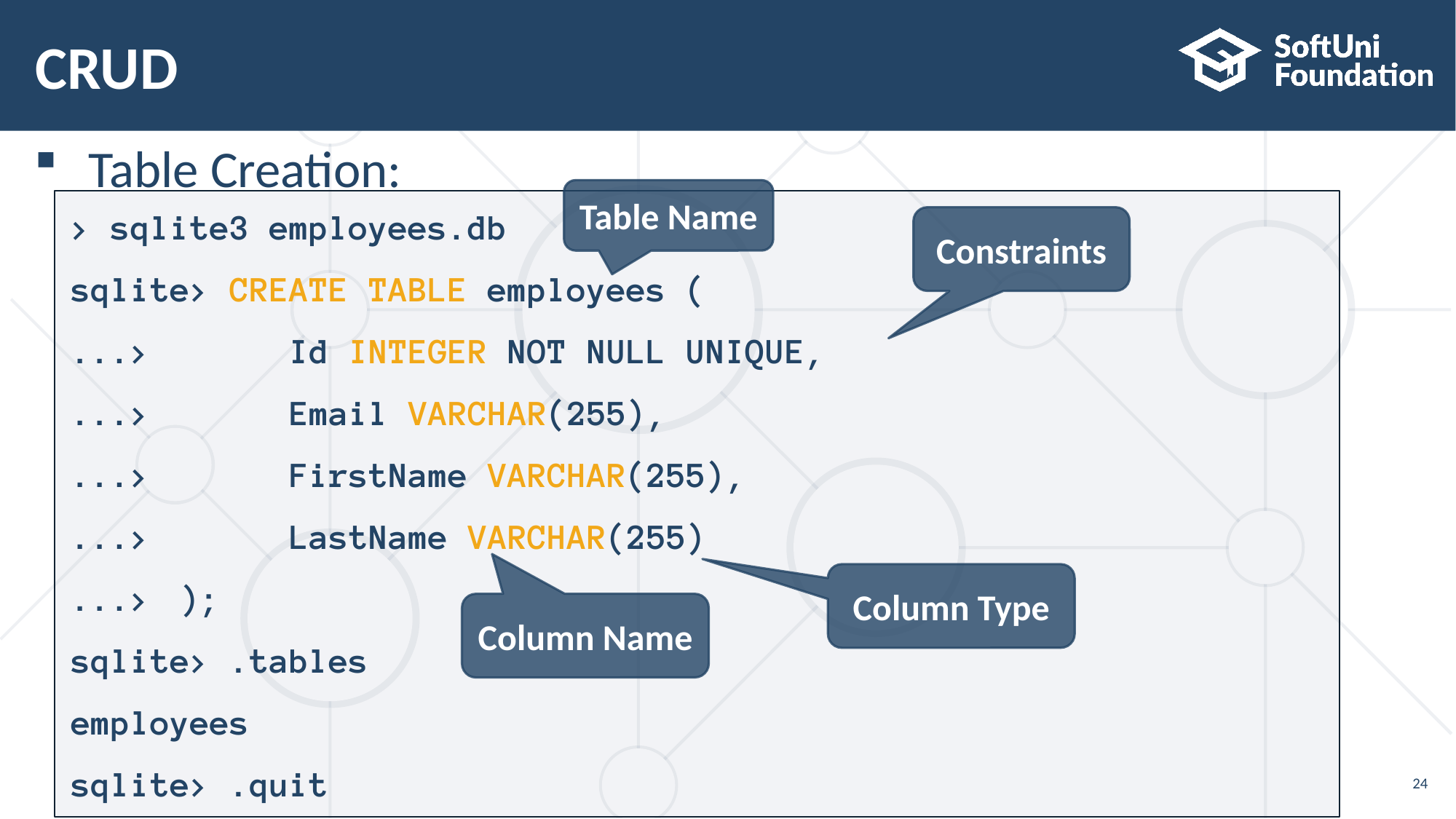

# CRUD
Table Creation:
Table Name
> sqlite3 employees.db
sqlite> CREATE TABLE employees (
...>		Id INTEGER NOT NULL UNIQUE,
...> 		Email VARCHAR(255),
...>		FirstName VARCHAR(255),
...>		LastName VARCHAR(255)
...>	);
sqlite> .tables
employees
sqlite> .quit
Constraints
Column Type
Column Name
24